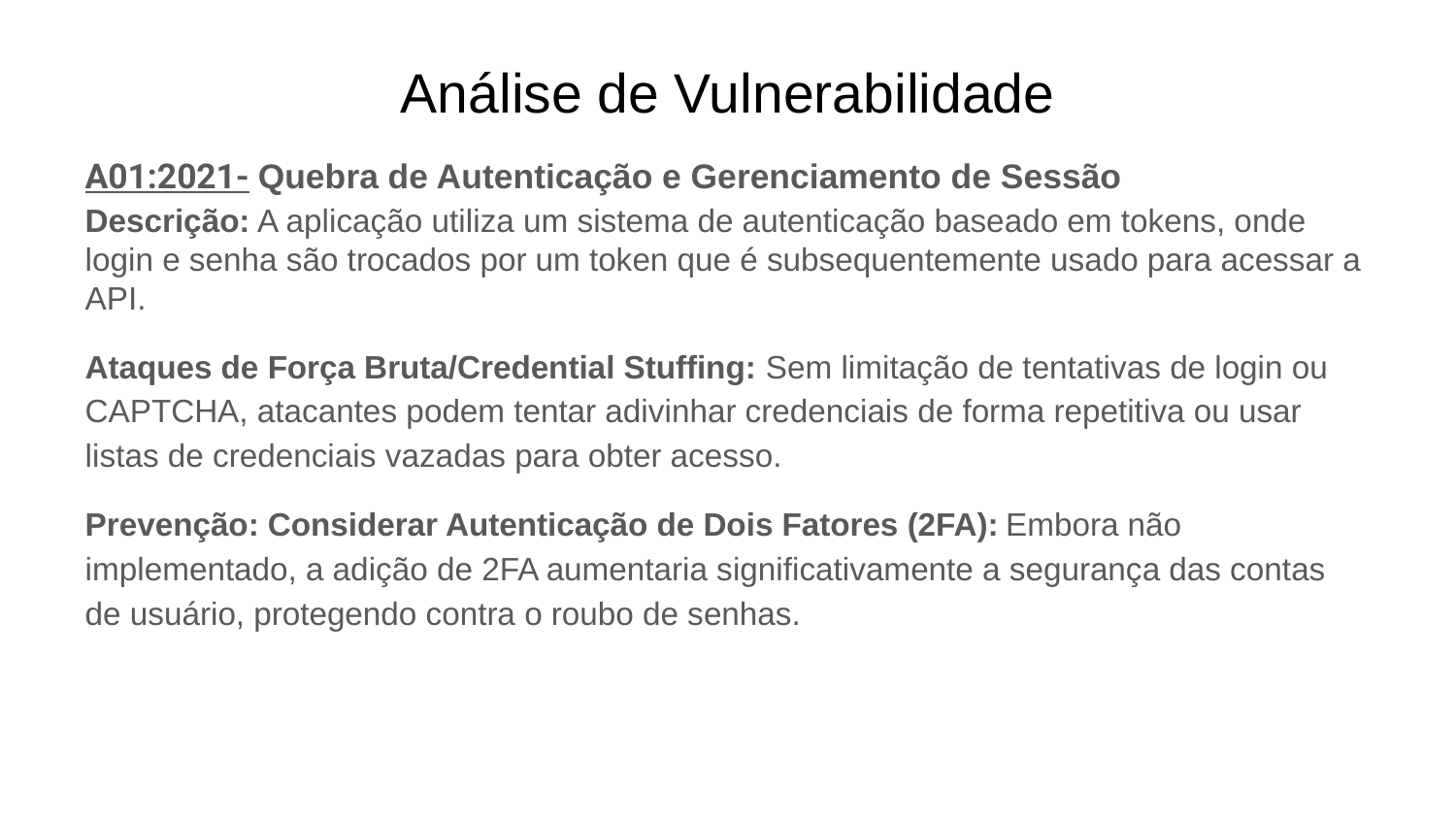

# Análise de Vulnerabilidade
A01:2021- Quebra de Autenticação e Gerenciamento de Sessão
Descrição: A aplicação utiliza um sistema de autenticação baseado em tokens, onde login e senha são trocados por um token que é subsequentemente usado para acessar a API.
Ataques de Força Bruta/Credential Stuffing: Sem limitação de tentativas de login ou CAPTCHA, atacantes podem tentar adivinhar credenciais de forma repetitiva ou usar listas de credenciais vazadas para obter acesso.
Prevenção: Considerar Autenticação de Dois Fatores (2FA): Embora não implementado, a adição de 2FA aumentaria significativamente a segurança das contas de usuário, protegendo contra o roubo de senhas.